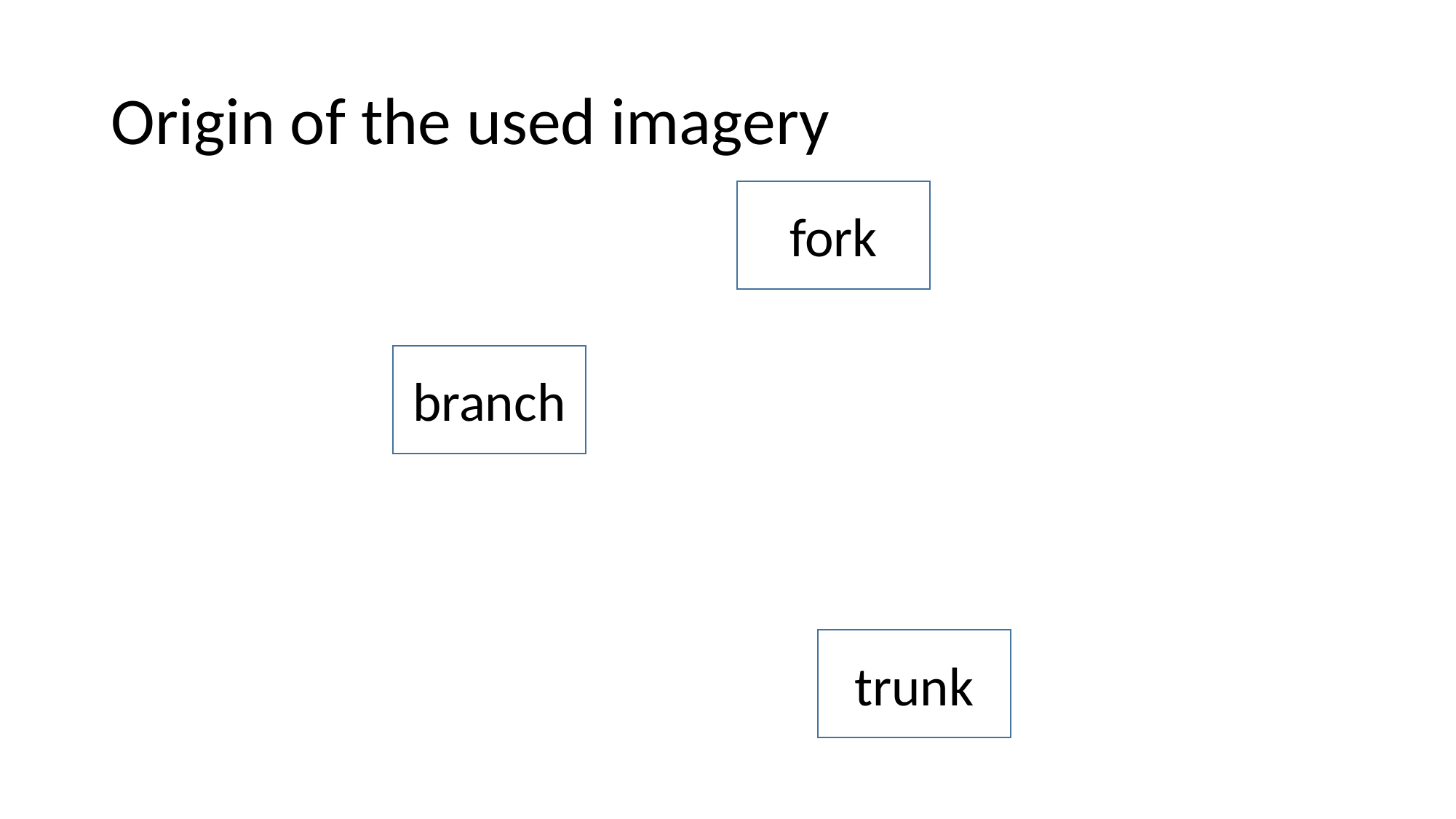

# Origin of the used imagery
fork
branch
trunk